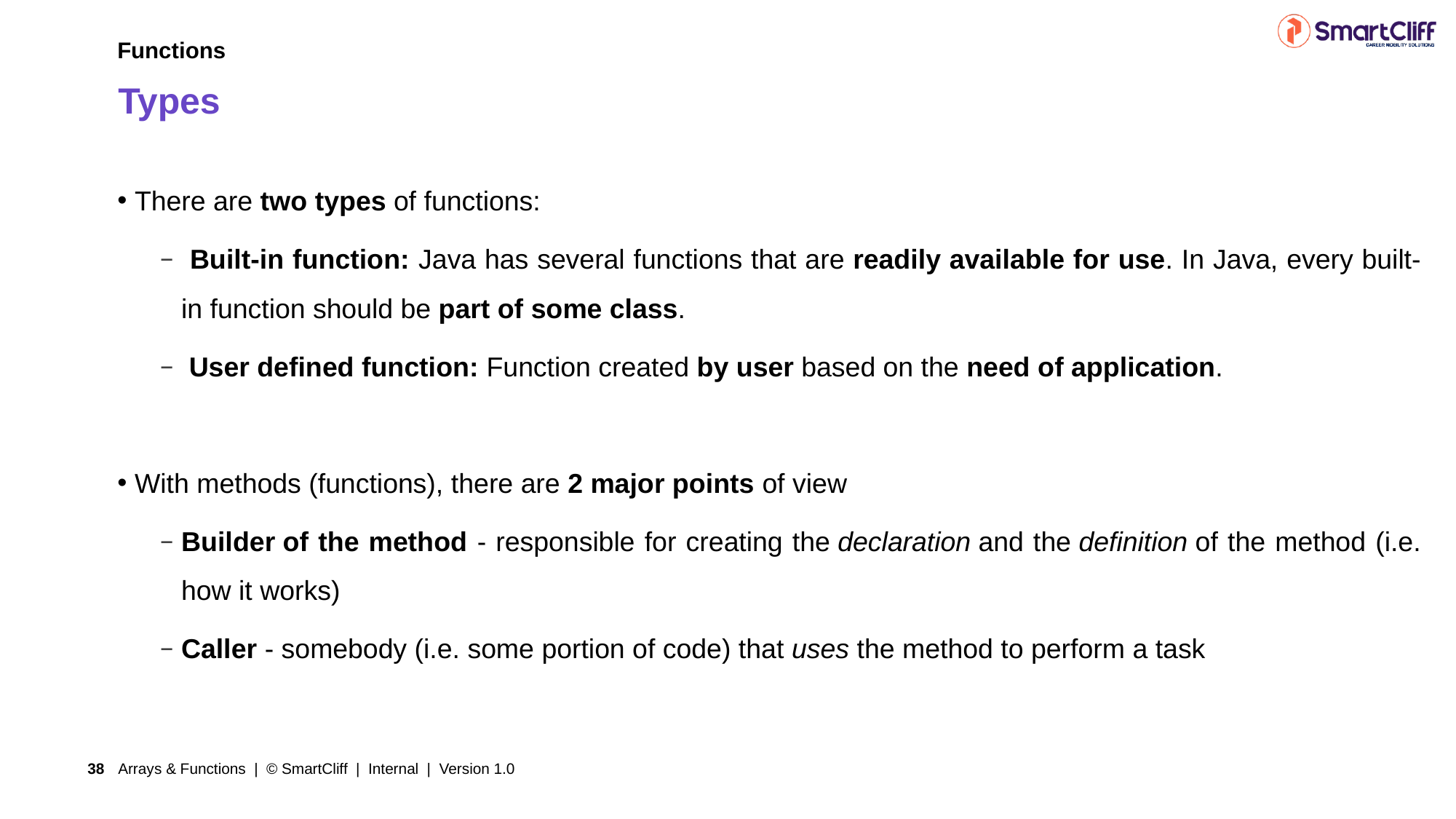

Functions
# Types
 There are two types of functions:
 Built-in function: Java has several functions that are readily available for use. In Java, every built-in function should be part of some class.
 User defined function: Function created by user based on the need of application.

 With methods (functions), there are 2 major points of view
Builder of the method - responsible for creating the declaration and the definition of the method (i.e. how it works)
Caller - somebody (i.e. some portion of code) that uses the method to perform a task

Arrays & Functions  |  © SmartCliff  |  Internal  |  Version 1.0
38